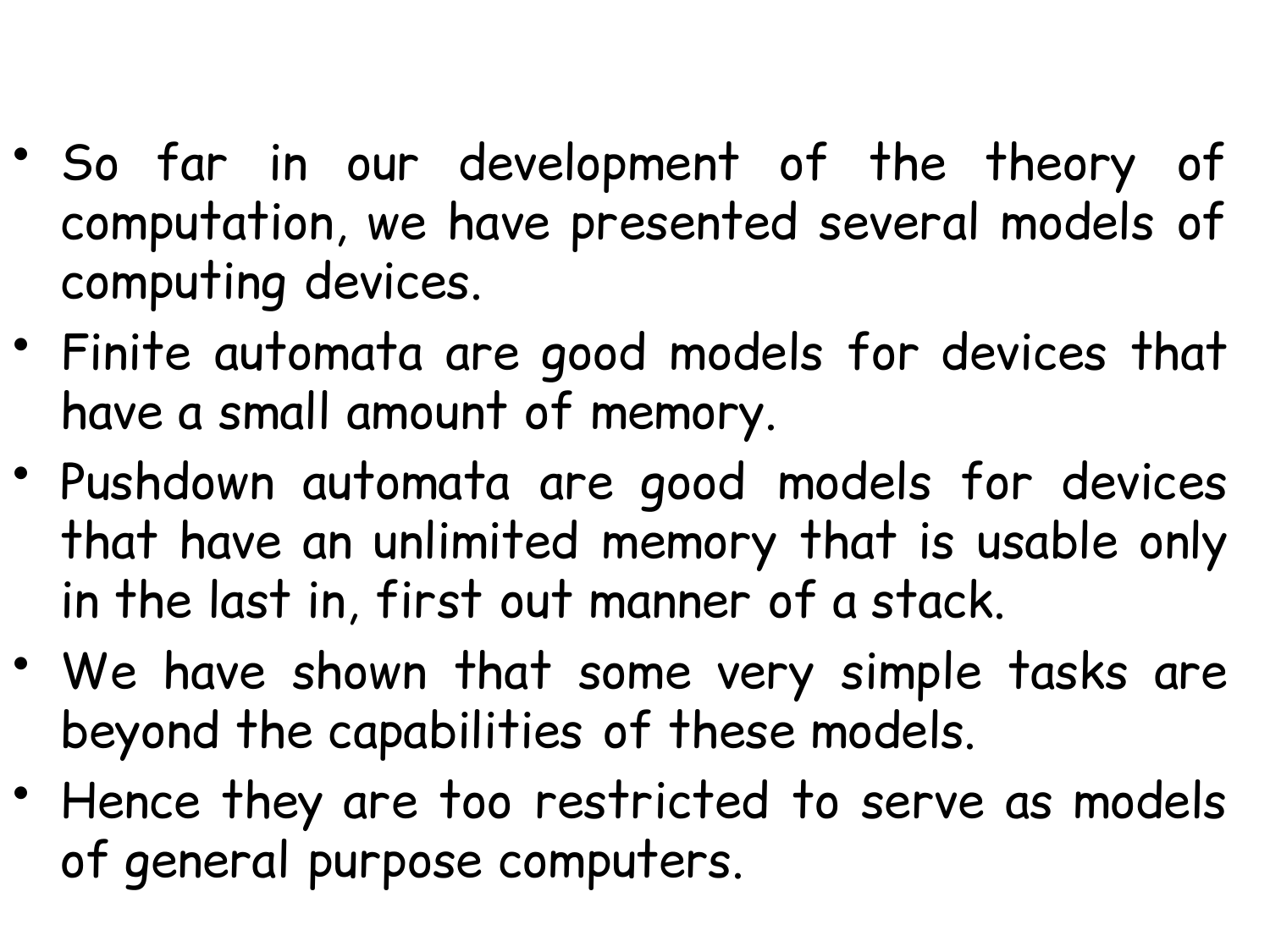

So  far  in  our  development  of  the  theory  of computation, we have presented several models of computing devices.
Finite automata are good models for devices that have a small amount of memory.
Pushdown automata are good  models for devices that have an unlimited memory that is usable only in the last in, first out manner of a stack.
We have shown that some very simple tasks are beyond the capabilities of these models.
Hence they are too restricted to serve as models of general purpose computers.